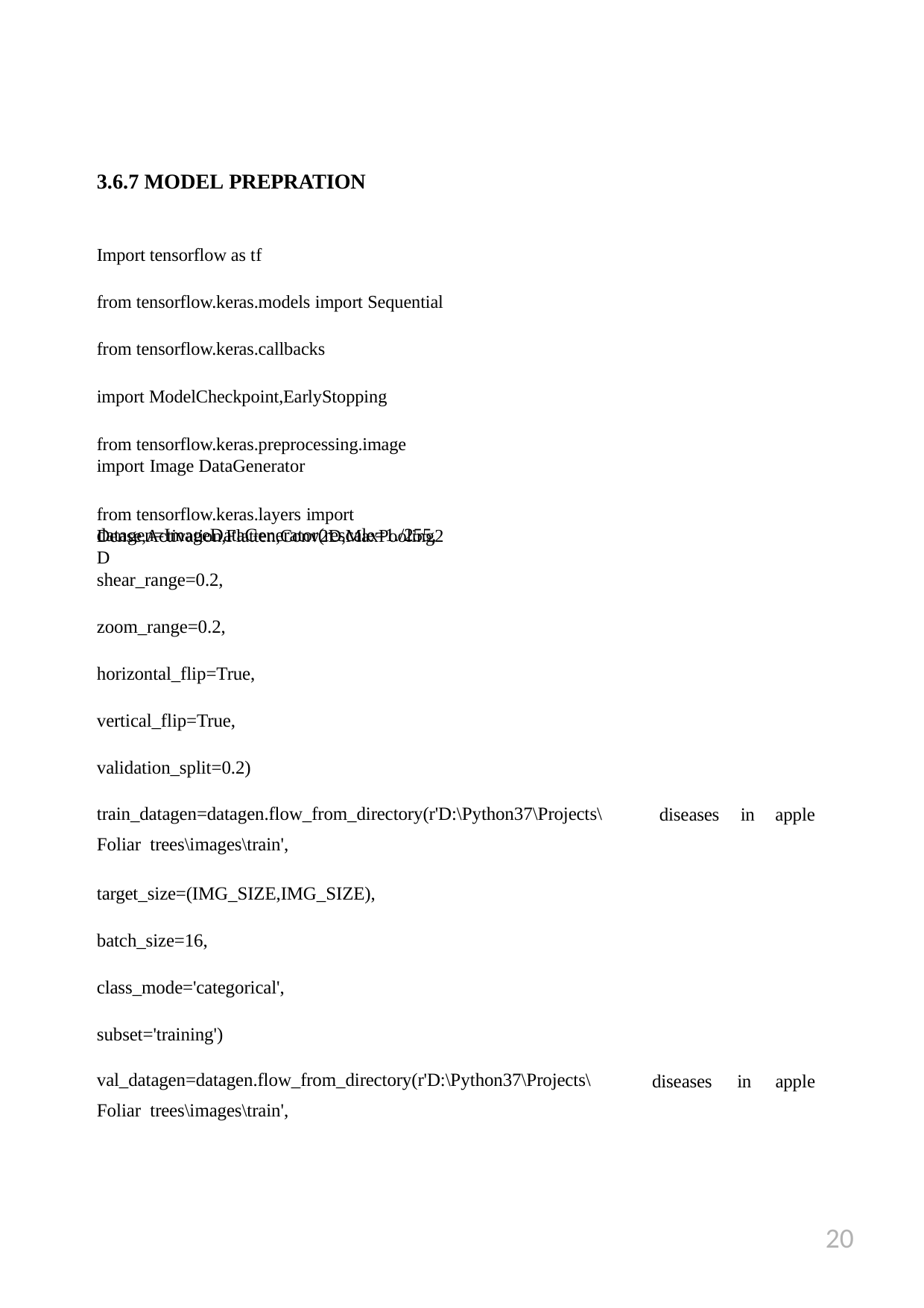

3.6.7 MODEL PREPRATION

Import tensorflow as tf
from tensorflow.keras.models import Sequential  from tensorflow.keras.callbacks

import ModelCheckpoint,EarlyStopping

from tensorflow.keras.preprocessing.image import Image DataGenerator

from tensorflow.keras.layers import Dense,Activation,Flatten,Conv2D,MaxPooling2D
| datagen=ImageDataGenerator(rescale=1./255, |  |  |  |
| --- | --- | --- | --- |
| shear\_range=0.2, |  |  |  |
| zoom\_range=0.2, |  |  |  |
| horizontal\_flip=True, |  |  |  |
| vertical\_flip=True, |  |  |  |
| validation\_split=0.2) |  |  |  |
| train\_datagen=datagen.flow\_from\_directory(r'D:\Python37\Projects\Foliar trees\images\train', | diseases | in | apple |
| target\_size=(IMG\_SIZE,IMG\_SIZE), |  |  |  |
| batch\_size=16, |  |  |  |
| class\_mode='categorical', |  |  |  |
| subset='training') |  |  |  |
| val\_datagen=datagen.flow\_from\_directory(r'D:\Python37\Projects\Foliar trees\images\train', | diseases | in | apple |
20